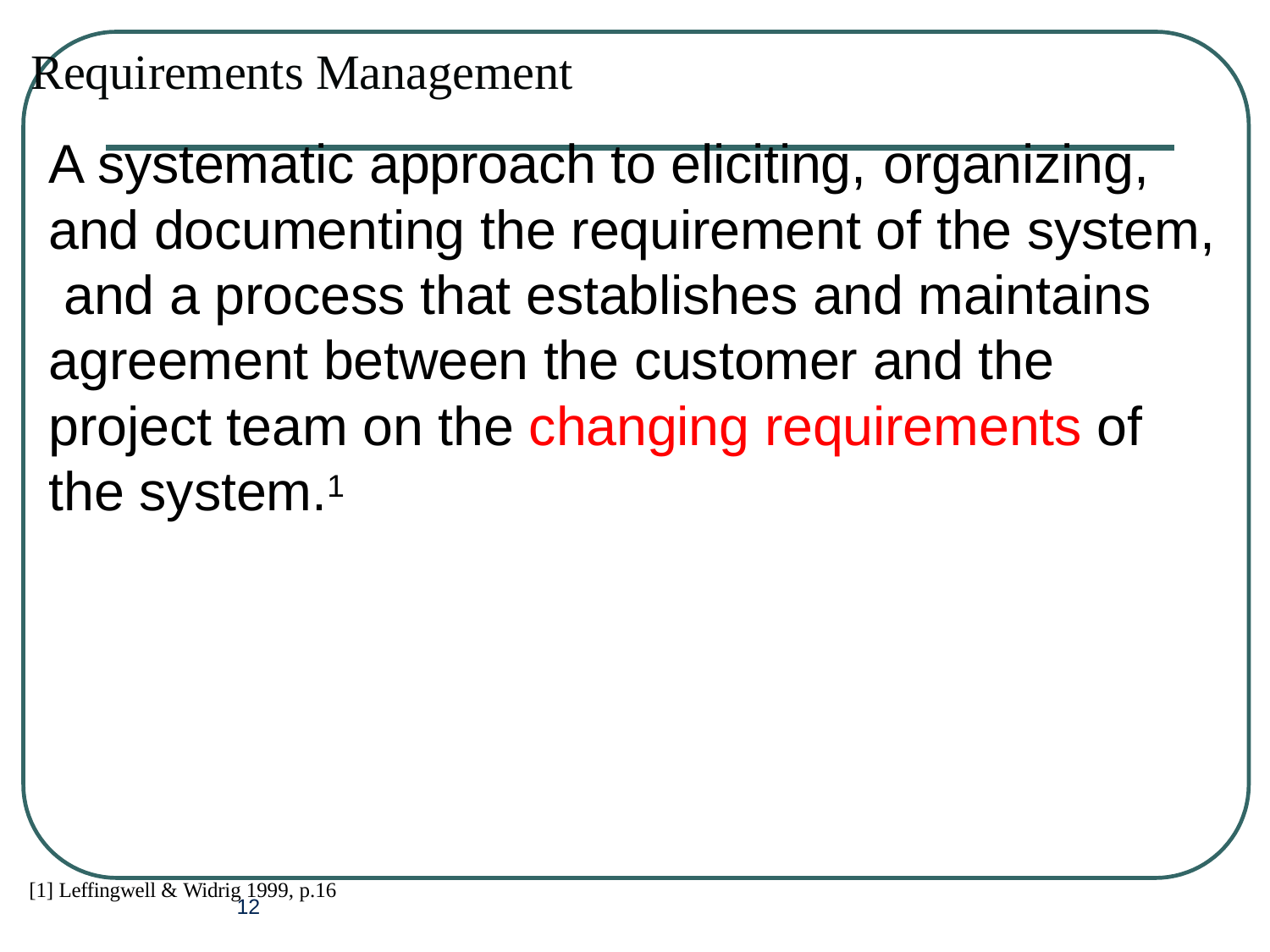

Requirements Management
# A systematic approach to eliciting, organizing,

and documenting the requirement of the system,  and a process that establishes and maintains  agreement between the customer and the  project team on the changing requirements of  the system.1
[1] Leffingwell & Widrig 1999, p.16
12